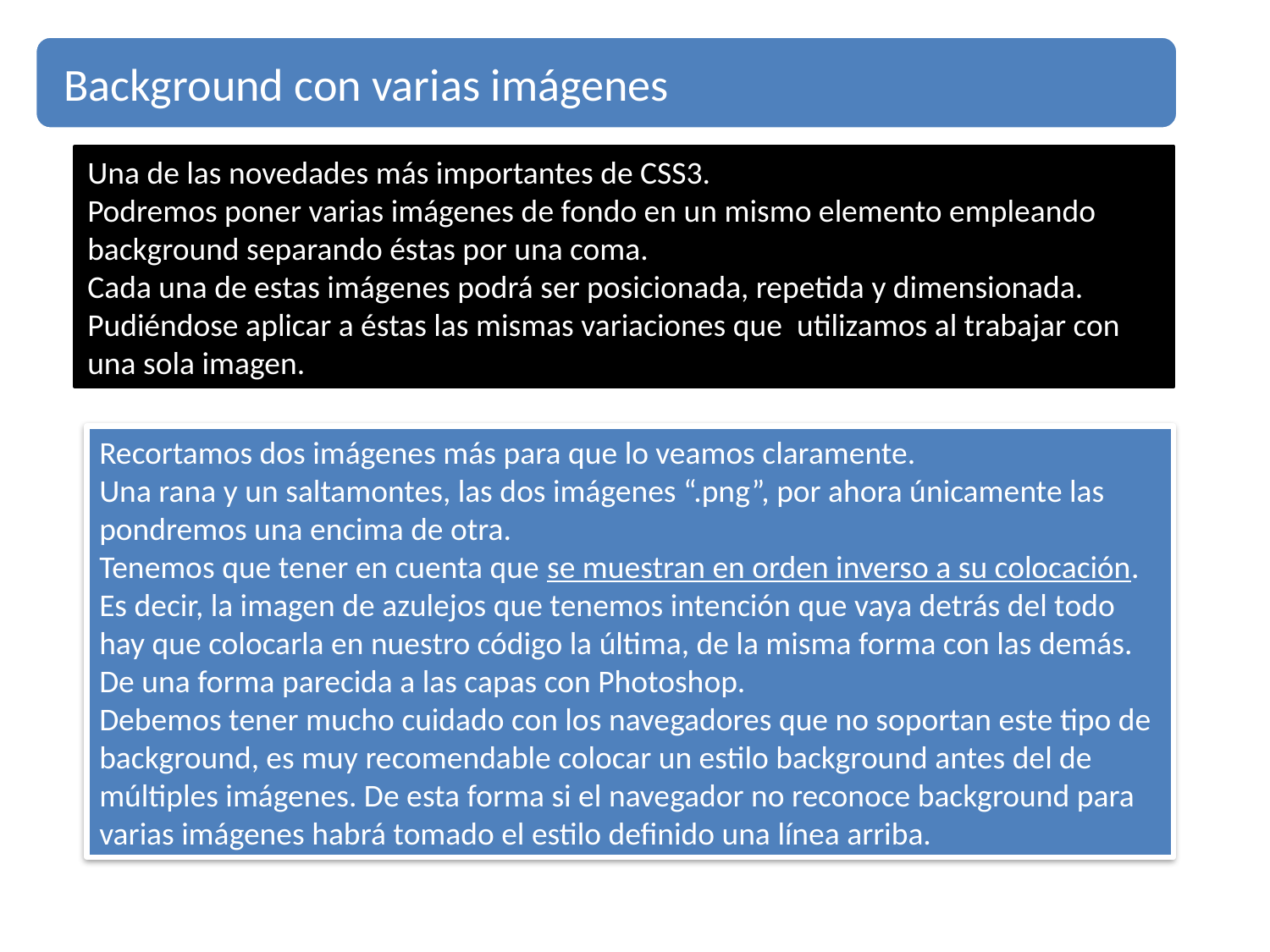

Background con varias imágenes
Una de las novedades más importantes de CSS3.
Podremos poner varias imágenes de fondo en un mismo elemento empleando background separando éstas por una coma.
Cada una de estas imágenes podrá ser posicionada, repetida y dimensionada. Pudiéndose aplicar a éstas las mismas variaciones que  utilizamos al trabajar con una sola imagen.
Recortamos dos imágenes más para que lo veamos claramente.
Una rana y un saltamontes, las dos imágenes “.png”, por ahora únicamente las pondremos una encima de otra.
Tenemos que tener en cuenta que se muestran en orden inverso a su colocación. Es decir, la imagen de azulejos que tenemos intención que vaya detrás del todo hay que colocarla en nuestro código la última, de la misma forma con las demás.
De una forma parecida a las capas con Photoshop.
Debemos tener mucho cuidado con los navegadores que no soportan este tipo de background, es muy recomendable colocar un estilo background antes del de múltiples imágenes. De esta forma si el navegador no reconoce background para varias imágenes habrá tomado el estilo definido una línea arriba.